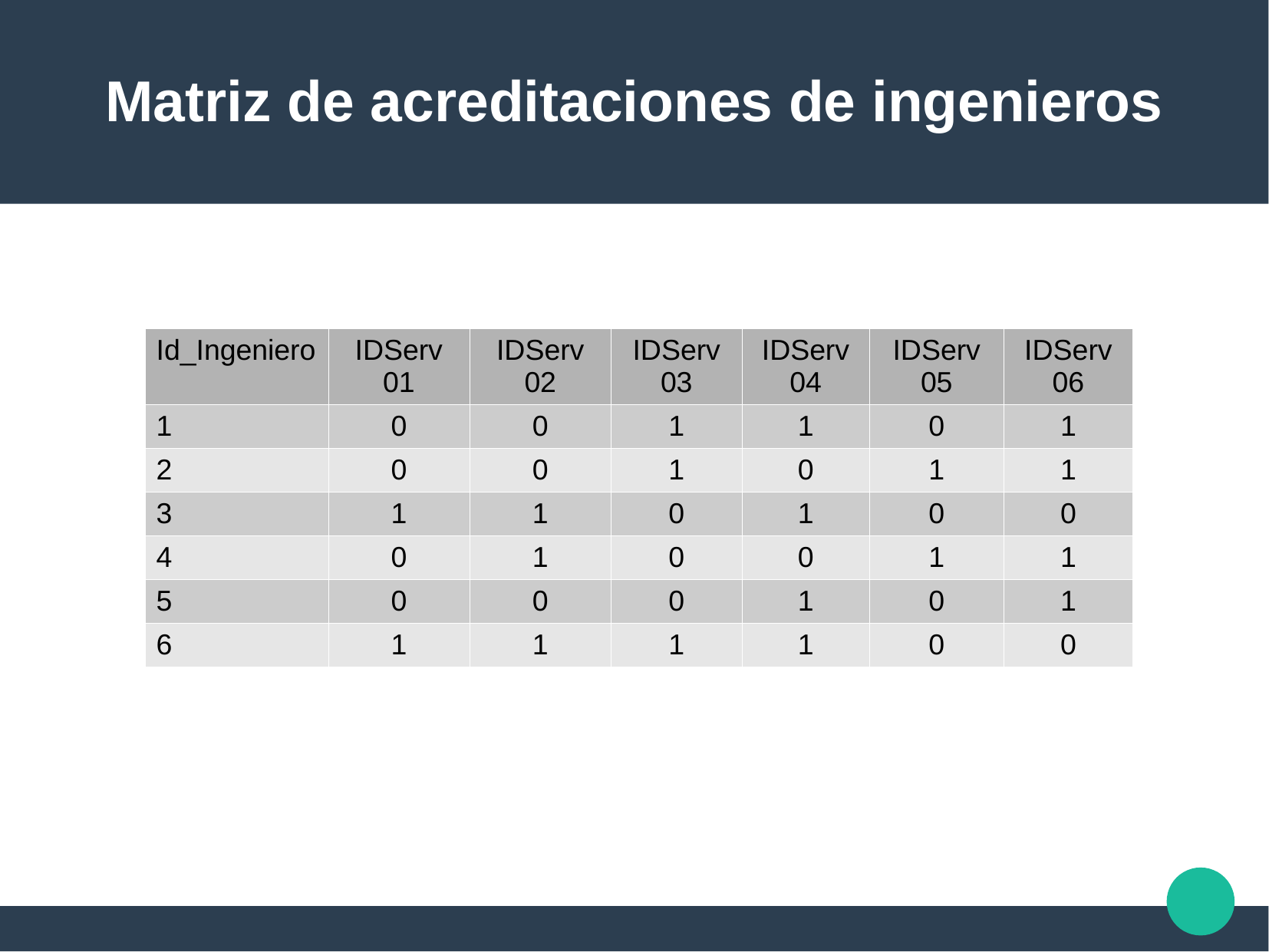

Matriz de acreditaciones de ingenieros
| Id\_Ingeniero | IDServ 01 | IDServ 02 | IDServ 03 | IDServ 04 | IDServ 05 | IDServ 06 |
| --- | --- | --- | --- | --- | --- | --- |
| 1 | 0 | 0 | 1 | 1 | 0 | 1 |
| 2 | 0 | 0 | 1 | 0 | 1 | 1 |
| 3 | 1 | 1 | 0 | 1 | 0 | 0 |
| 4 | 0 | 1 | 0 | 0 | 1 | 1 |
| 5 | 0 | 0 | 0 | 1 | 0 | 1 |
| 6 | 1 | 1 | 1 | 1 | 0 | 0 |